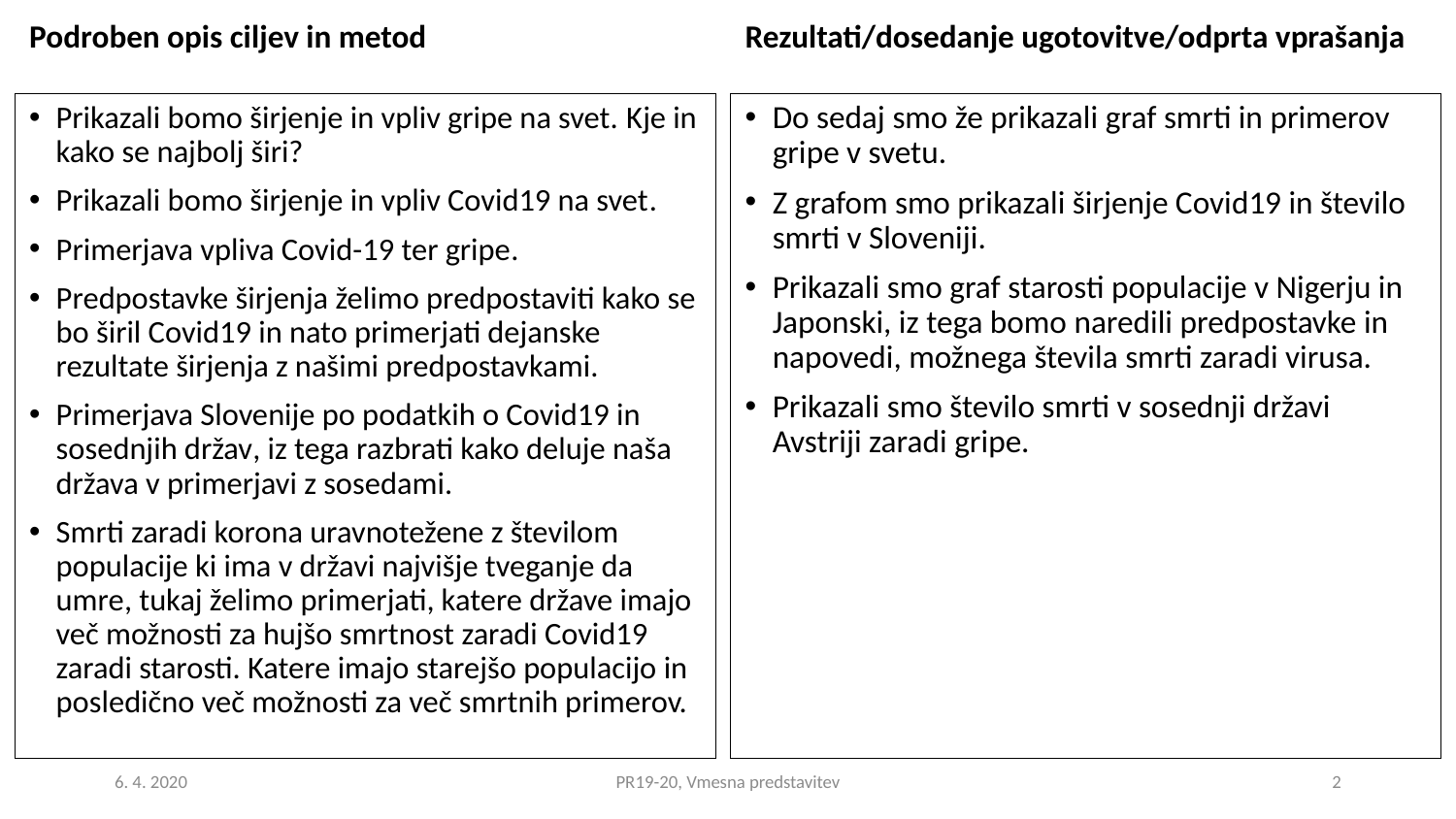

Podroben opis ciljev in metod
Rezultati/dosedanje ugotovitve/odprta vprašanja
Prikazali bomo širjenje in vpliv gripe na svet. Kje in kako se najbolj širi?
Prikazali bomo širjenje in vpliv Covid19 na svet.
Primerjava vpliva Covid-19 ter gripe.
Predpostavke širjenja želimo predpostaviti kako se bo širil Covid19 in nato primerjati dejanske rezultate širjenja z našimi predpostavkami.
Primerjava Slovenije po podatkih o Covid19 in sosednjih držav, iz tega razbrati kako deluje naša država v primerjavi z sosedami.
Smrti zaradi korona uravnotežene z številom populacije ki ima v državi najvišje tveganje da umre, tukaj želimo primerjati, katere države imajo več možnosti za hujšo smrtnost zaradi Covid19 zaradi starosti. Katere imajo starejšo populacijo in posledično več možnosti za več smrtnih primerov.
Do sedaj smo že prikazali graf smrti in primerov gripe v svetu.
Z grafom smo prikazali širjenje Covid19 in število smrti v Sloveniji.
Prikazali smo graf starosti populacije v Nigerju in Japonski, iz tega bomo naredili predpostavke in napovedi, možnega števila smrti zaradi virusa.
Prikazali smo število smrti v sosednji državi Avstriji zaradi gripe.

6. 4. 2020
PR19-20, Vmesna predstavitev
2